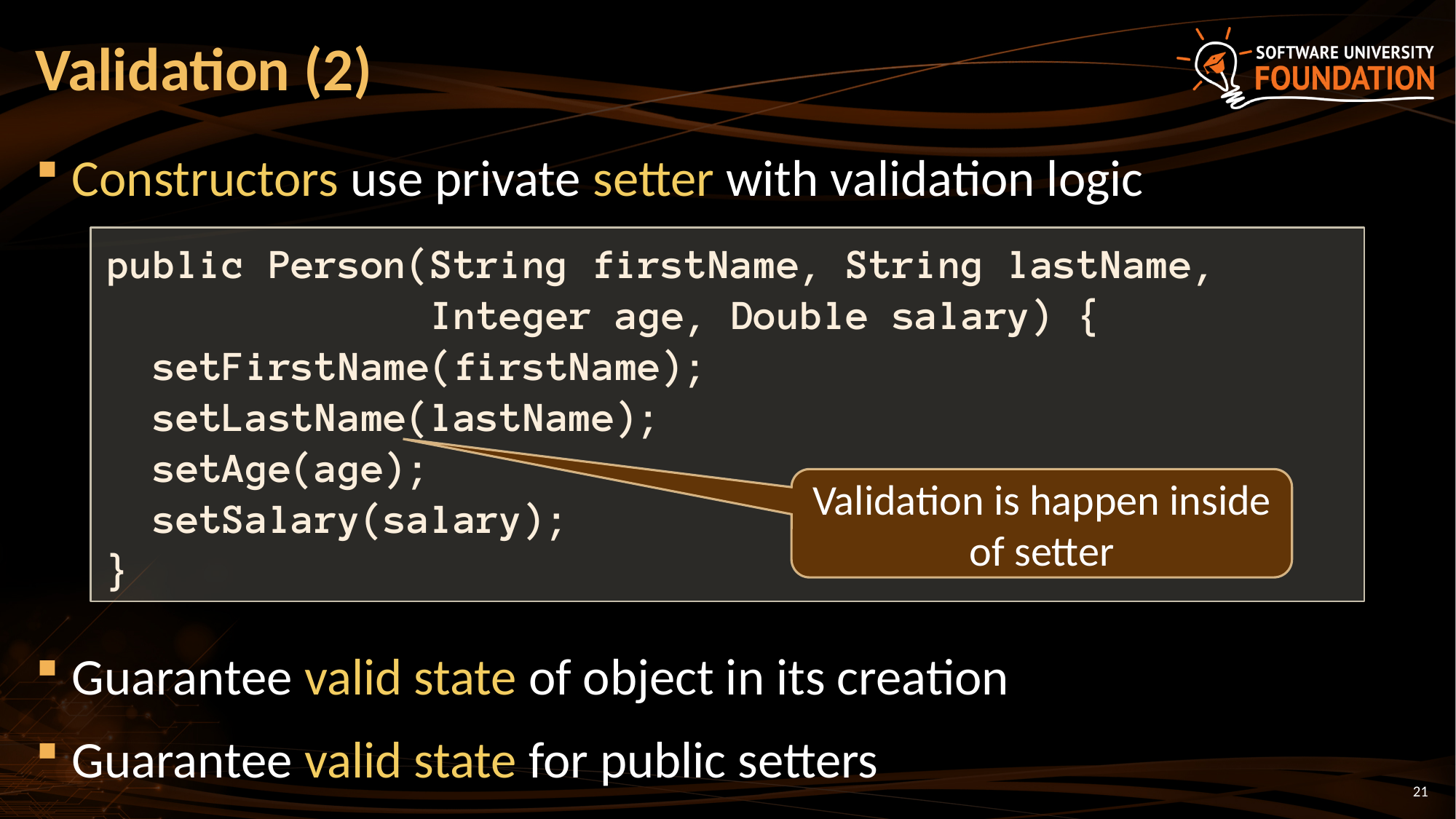

# Validation (2)
Constructors use private setter with validation logic

Guarantee valid state of object in its creation
Guarantee valid state for public setters
public Person(String firstName, String lastName,
              Integer age, Double salary) {
  setFirstName(firstName);
  setLastName(lastName);
  setAge(age);
  setSalary(salary);
}
Validation is happen inside of setter
21